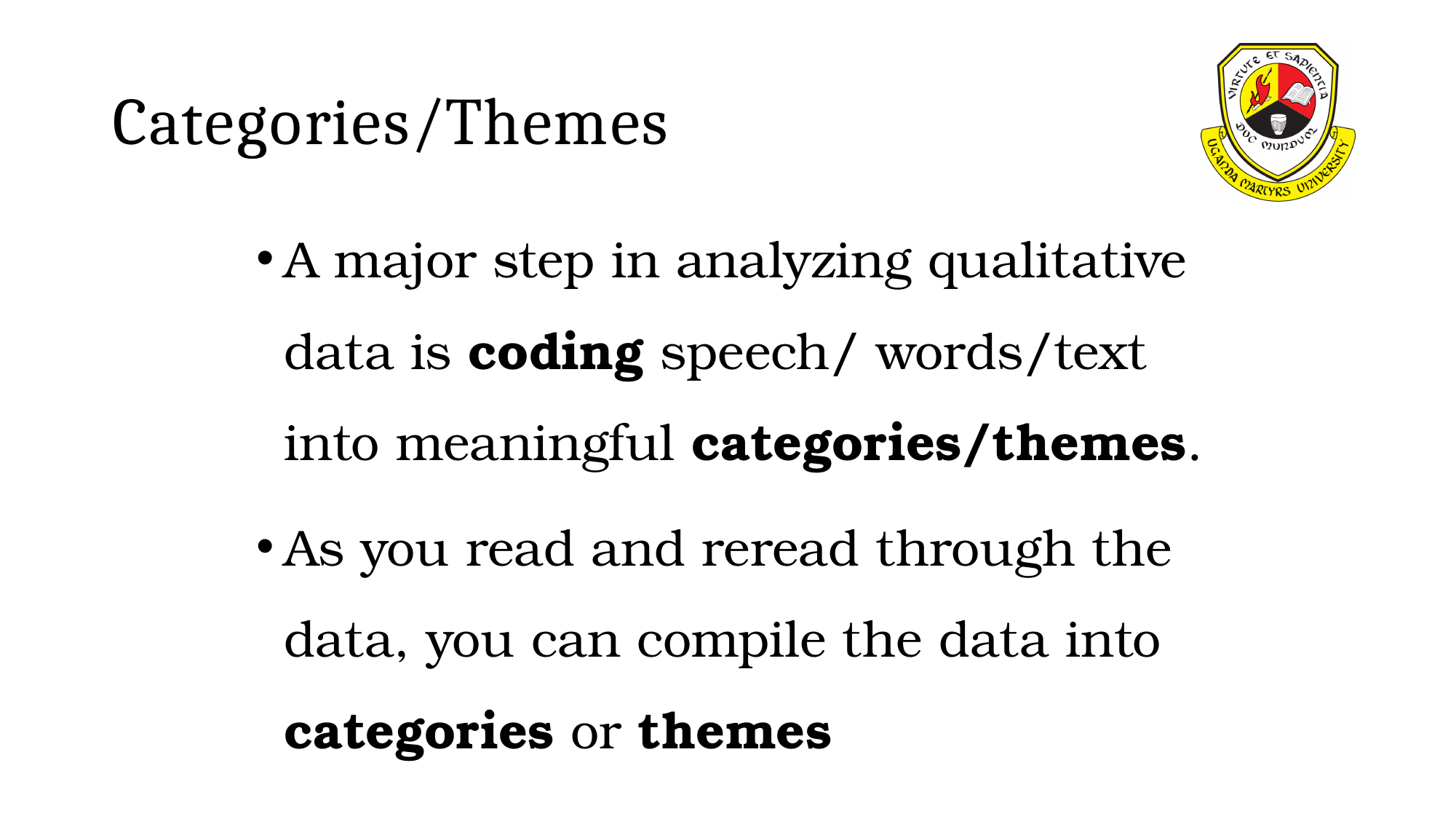

# Categories/Themes
A major step in analyzing qualitative data is coding speech/ words/text into meaningful categories/themes.
As you read and reread through the data, you can compile the data into categories or themes